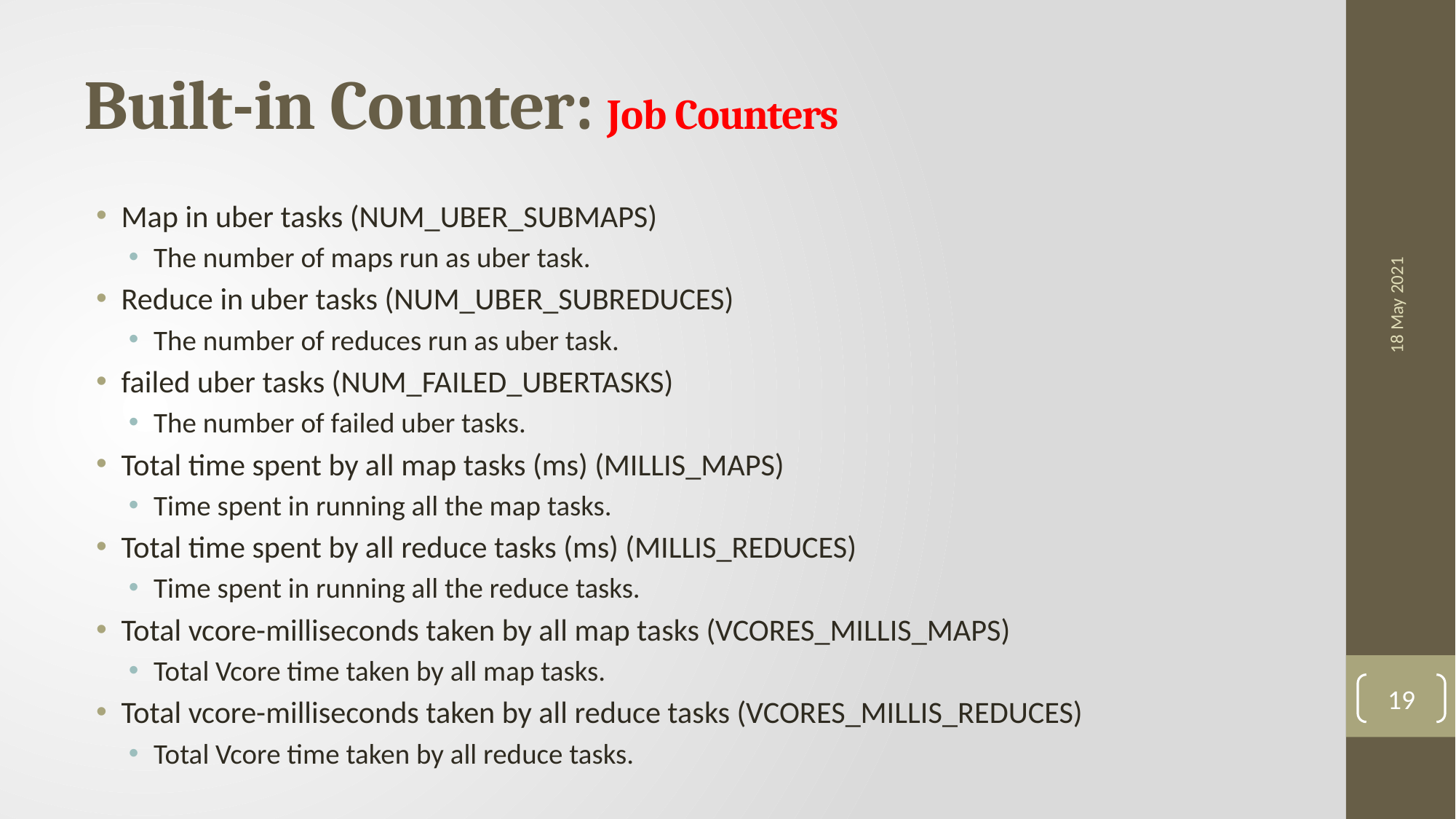

# Built-in Counter: Job Counters
18 May 2021
Map in uber tasks (NUM_UBER_SUBMAPS)
The number of maps run as uber task.
Reduce in uber tasks (NUM_UBER_SUBREDUCES)
The number of reduces run as uber task.
failed uber tasks (NUM_FAILED_UBERTASKS)
The number of failed uber tasks.
Total time spent by all map tasks (ms) (MILLIS_MAPS)
Time spent in running all the map tasks.
Total time spent by all reduce tasks (ms) (MILLIS_REDUCES)
Time spent in running all the reduce tasks.
Total vcore-milliseconds taken by all map tasks (VCORES_MILLIS_MAPS)
Total Vcore time taken by all map tasks.
Total vcore-milliseconds taken by all reduce tasks (VCORES_MILLIS_REDUCES)
Total Vcore time taken by all reduce tasks.
19